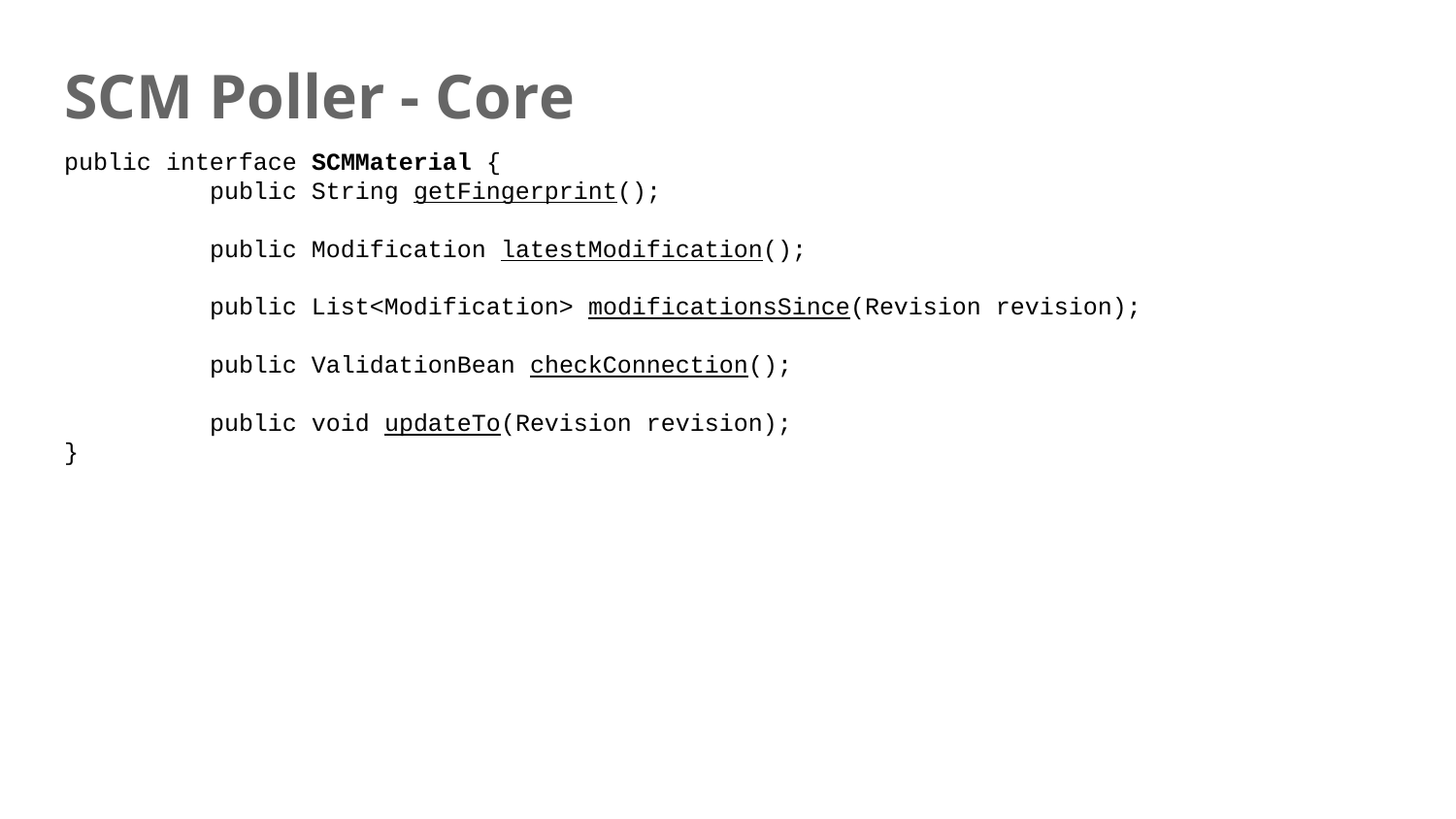

SCM Poller - Core
public interface SCMMaterial {
	public String getFingerprint();

	public Modification latestModification();

	public List<Modification> modificationsSince(Revision revision);

	public ValidationBean checkConnection();

	public void updateTo(Revision revision);
}